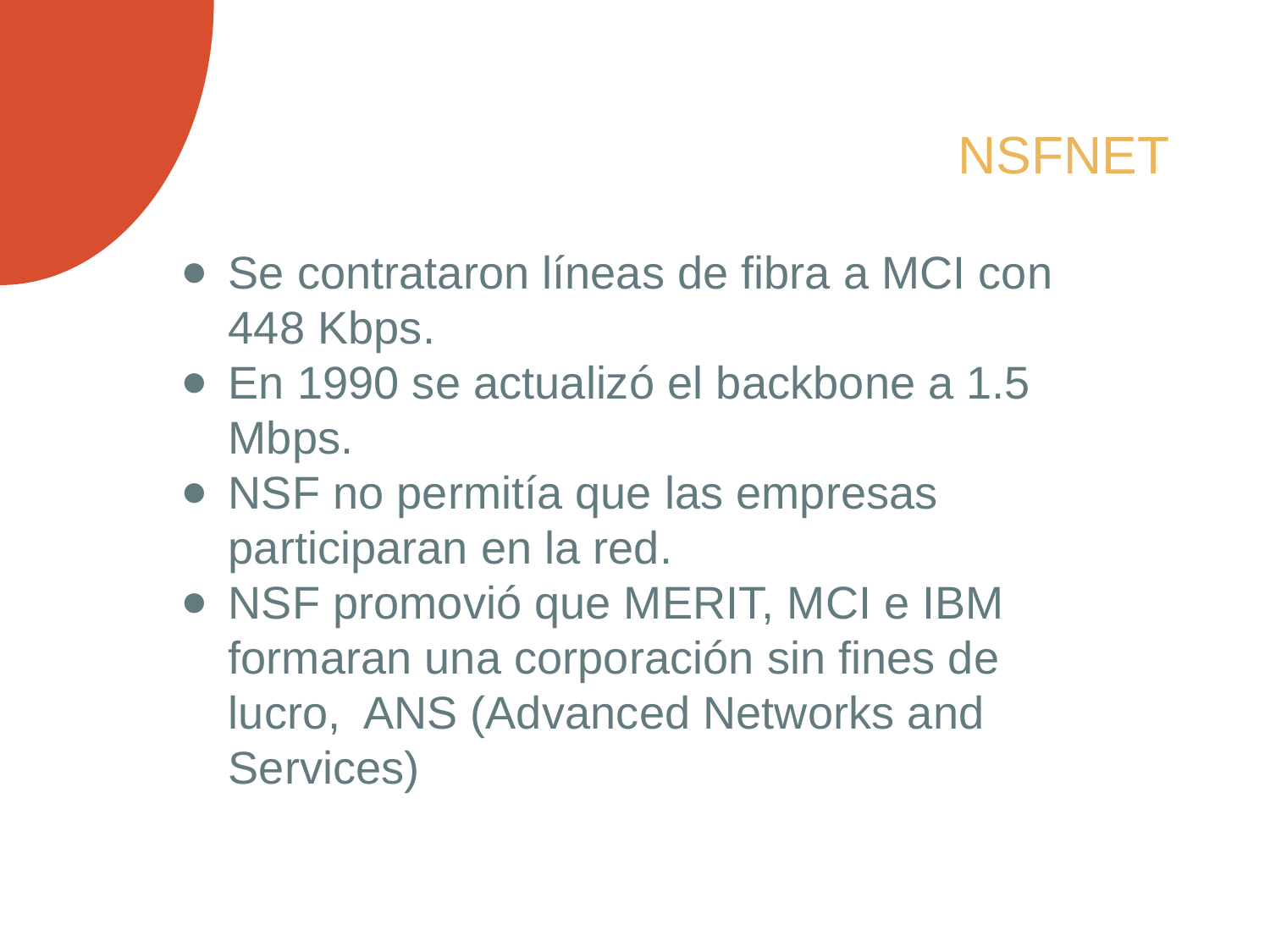

# NSFNET
Se contrataron líneas de fibra a MCI con 448 Kbps.
En 1990 se actualizó el backbone a 1.5 Mbps.
NSF no permitía que las empresas participaran en la red.
NSF promovió que MERIT, MCI e IBM formaran una corporación sin fines de lucro,  ANS (Advanced Networks and Services)‏